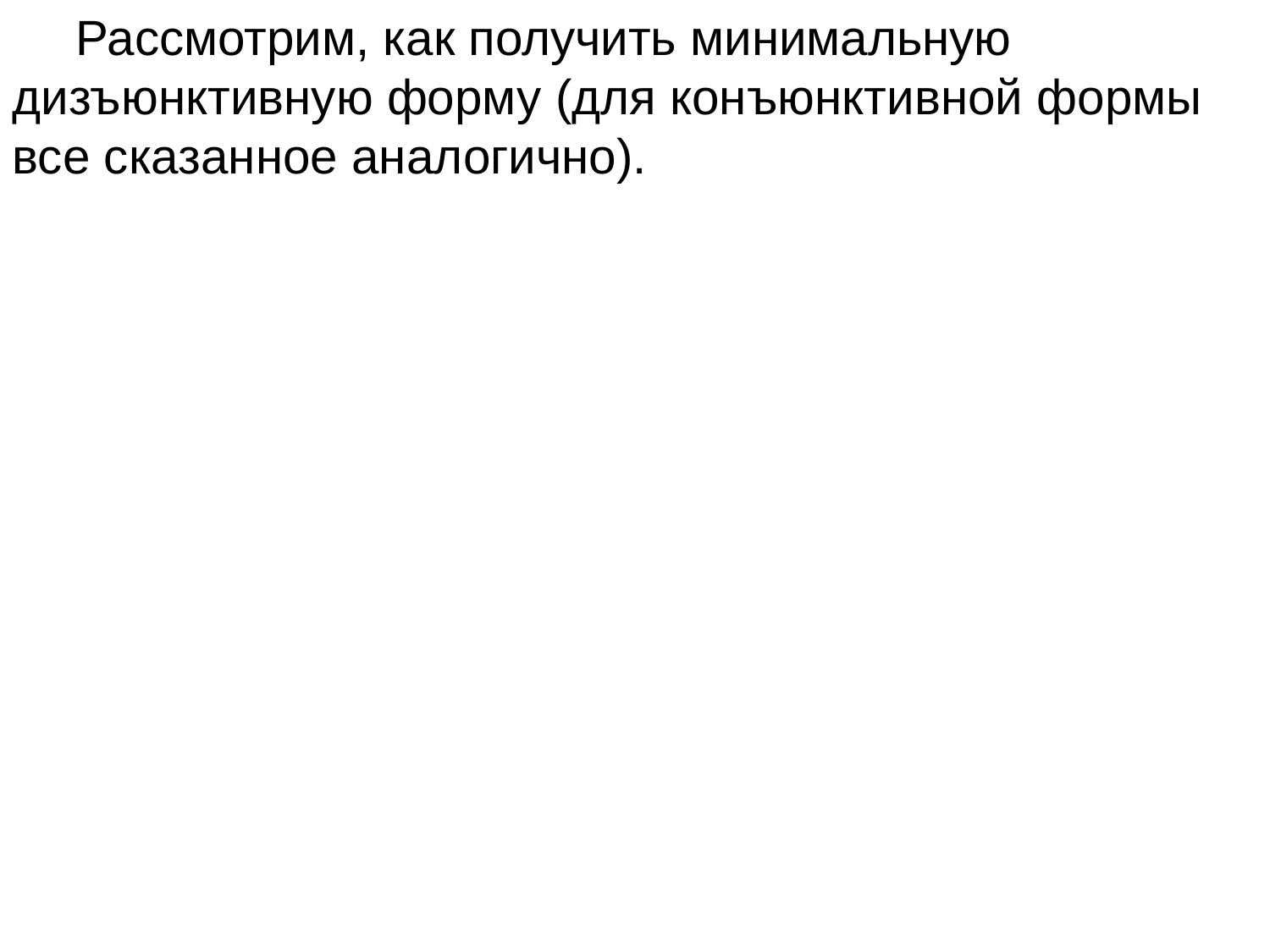

Рассмотрим, как получить минимальную дизъюнктивную форму (для конъюнктивной формы все сказанное аналогично).